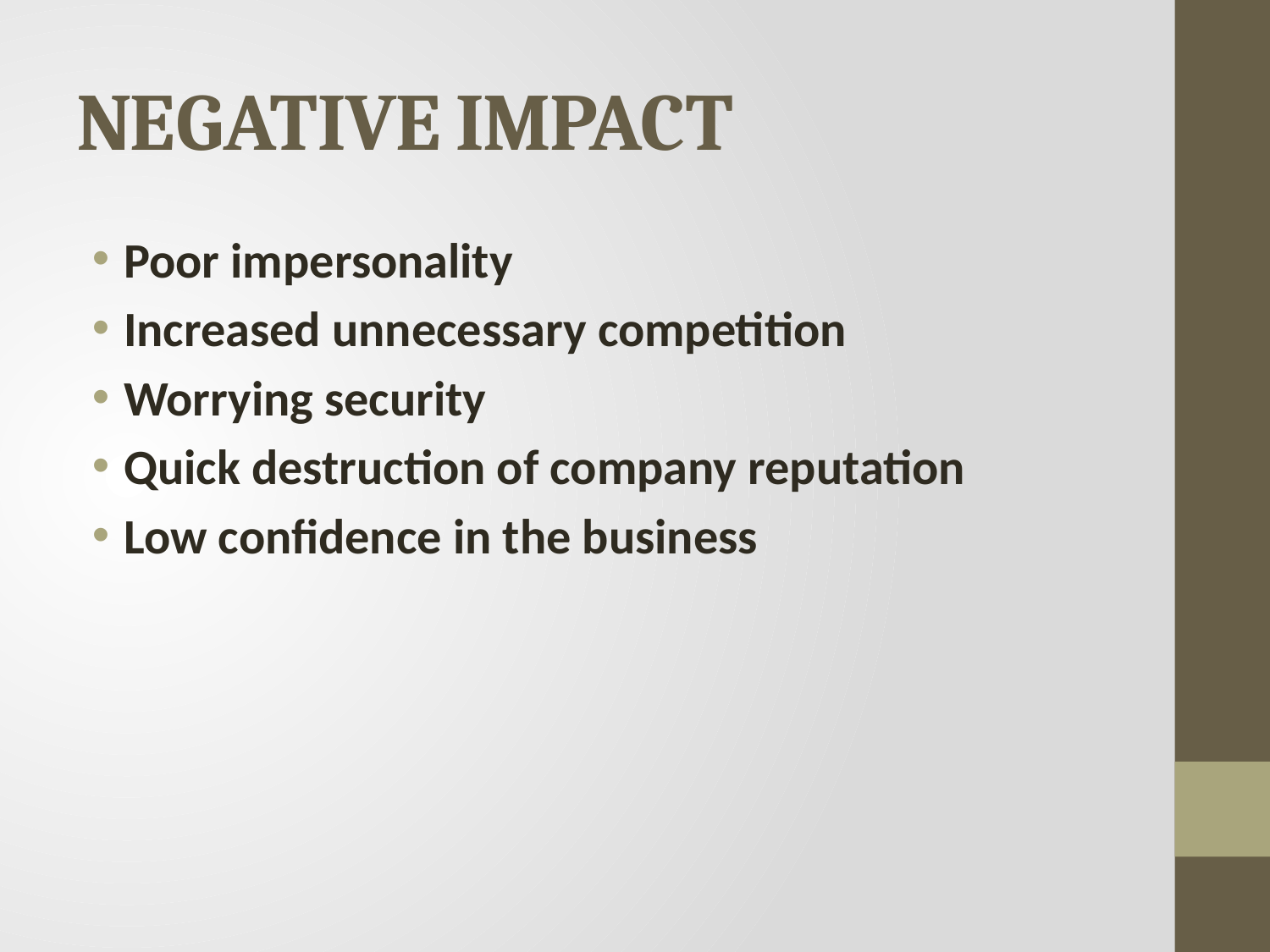

# NEGATIVE IMPACT
Poor impersonality
Increased unnecessary competition
Worrying security
Quick destruction of company reputation
Low confidence in the business